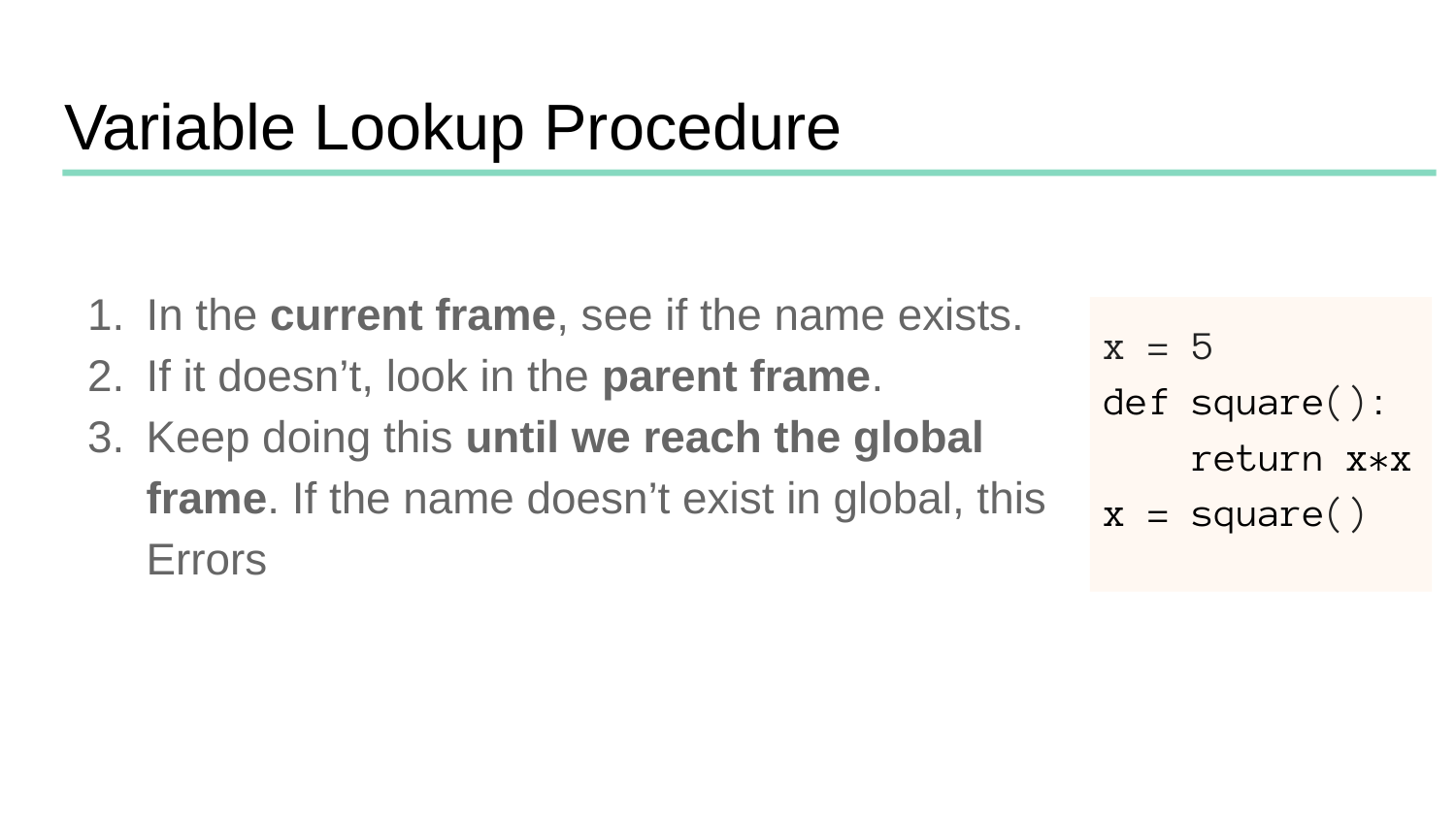

# Variable Lookup Procedure

In the current frame, see if the name exists.
If it doesn’t, look in the parent frame.
Keep doing this until we reach the global frame. If the name doesn’t exist in global, this Errors
x = 5
def square():
    return x*x
x = square()